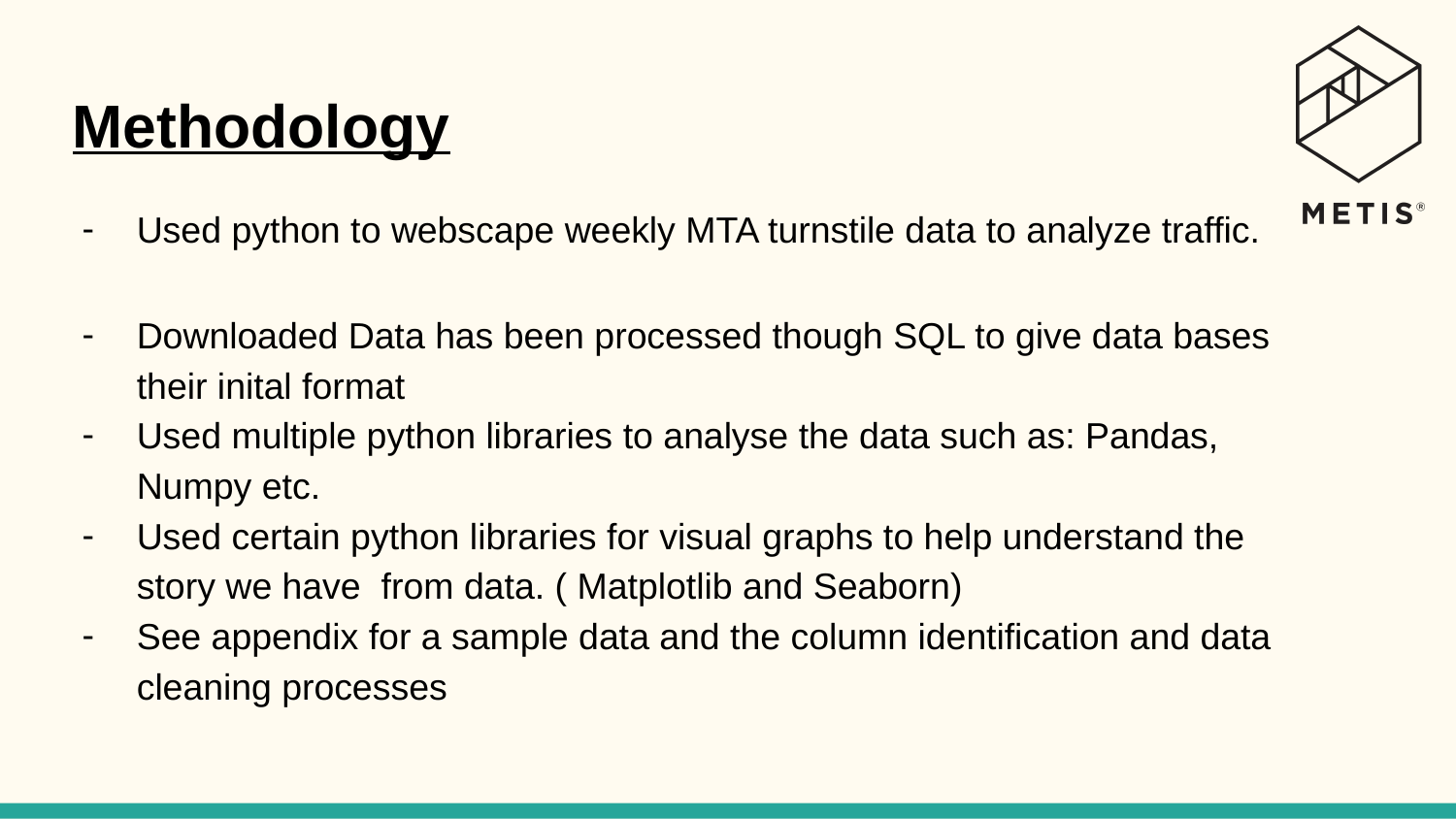

Methodology
Used python to webscape weekly MTA turnstile data to analyze traffic.
Downloaded Data has been processed though SQL to give data bases their inital format
Used multiple python libraries to analyse the data such as: Pandas,  Numpy etc.
Used certain python libraries for visual graphs to help understand the story we have  from data. ( Matplotlib and Seaborn)
See appendix for a sample data and the column identification and data cleaning processes